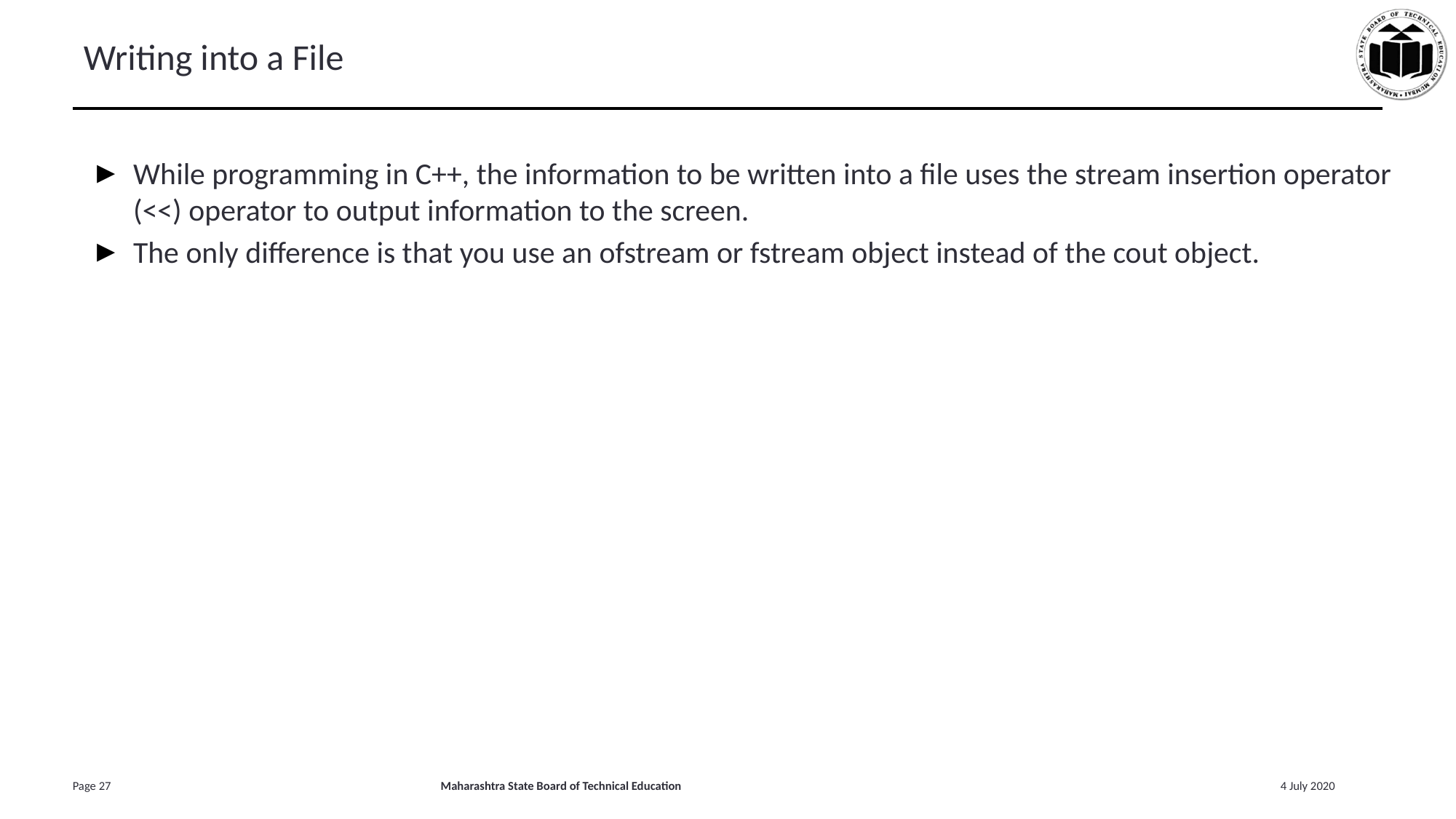

Writing into a File

While programming in C++, the information to be written into a file uses the stream insertion operator (<<) operator to output information to the screen.
The only difference is that you use an ofstream or fstream object instead of the cout object.